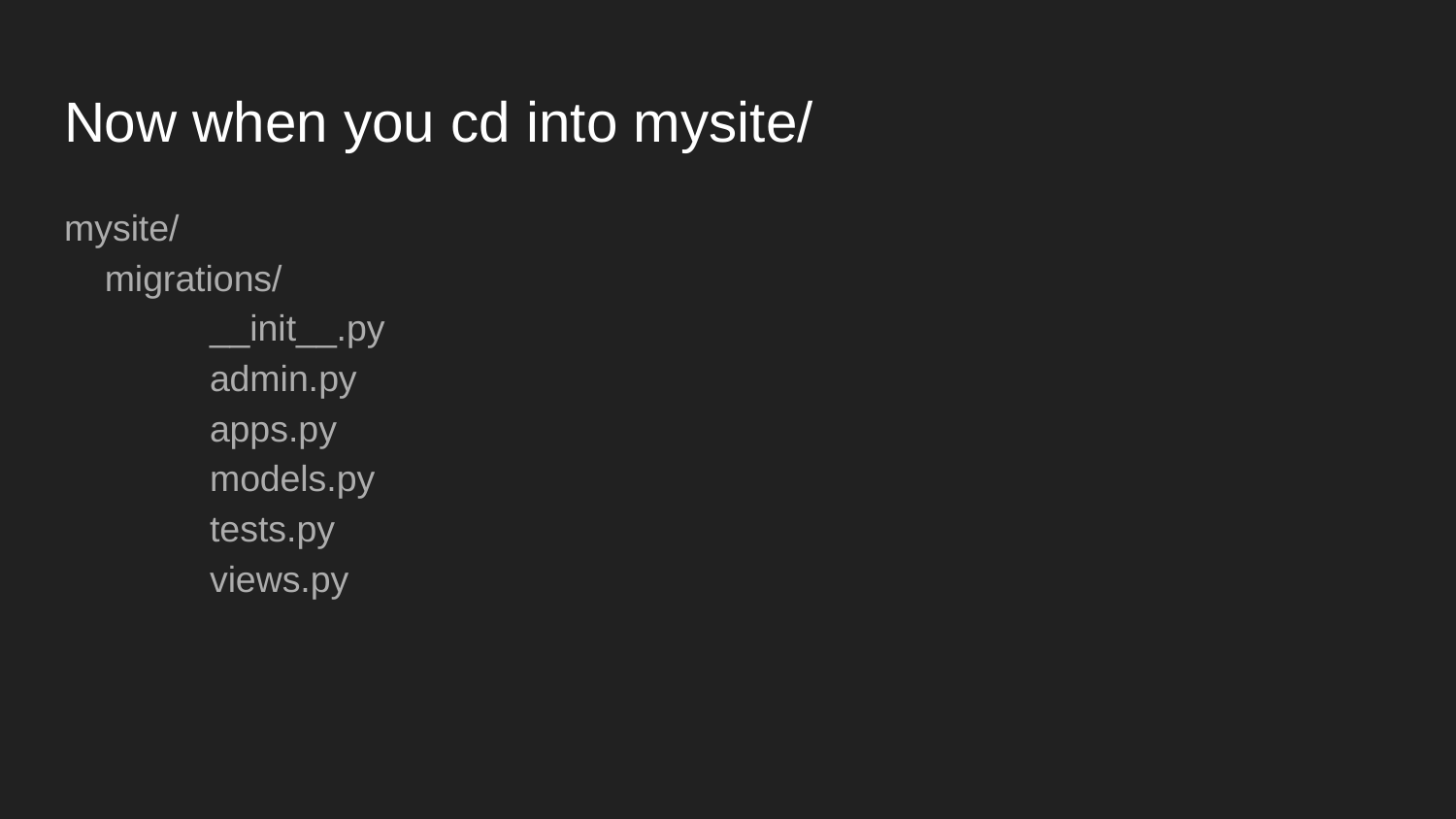

# Now when you cd into mysite/
mysite/
    migrations/
	__init__.py
	admin.py
	apps.py
	models.py
	tests.py
	views.py